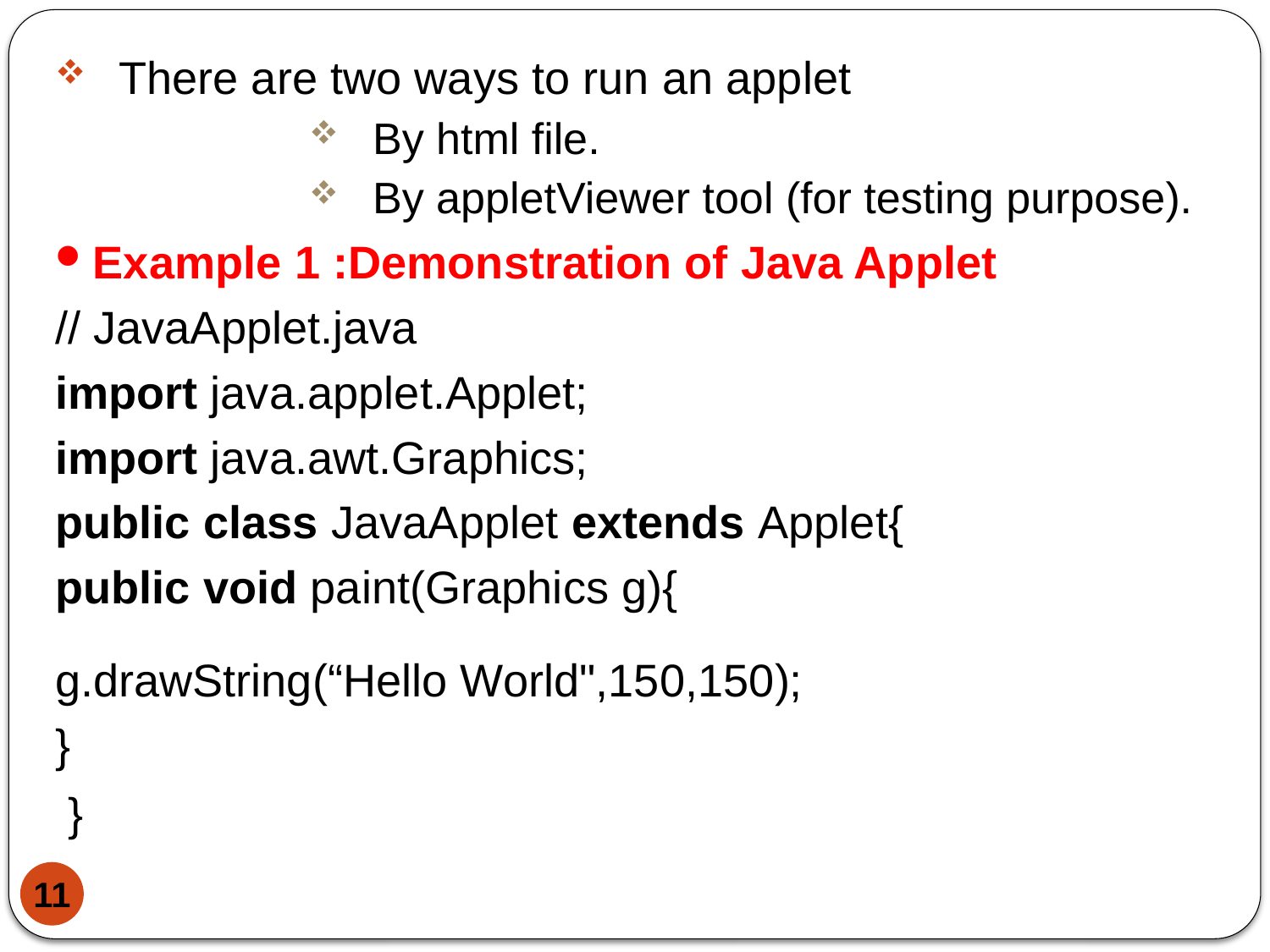

There are two ways to run an applet
By html file.
By appletViewer tool (for testing purpose).
Example 1 :Demonstration of Java Applet
// JavaApplet.java
import java.applet.Applet;
import java.awt.Graphics;
public class JavaApplet extends Applet{
public void paint(Graphics g){
g.drawString(“Hello World",150,150);
}
 }

11